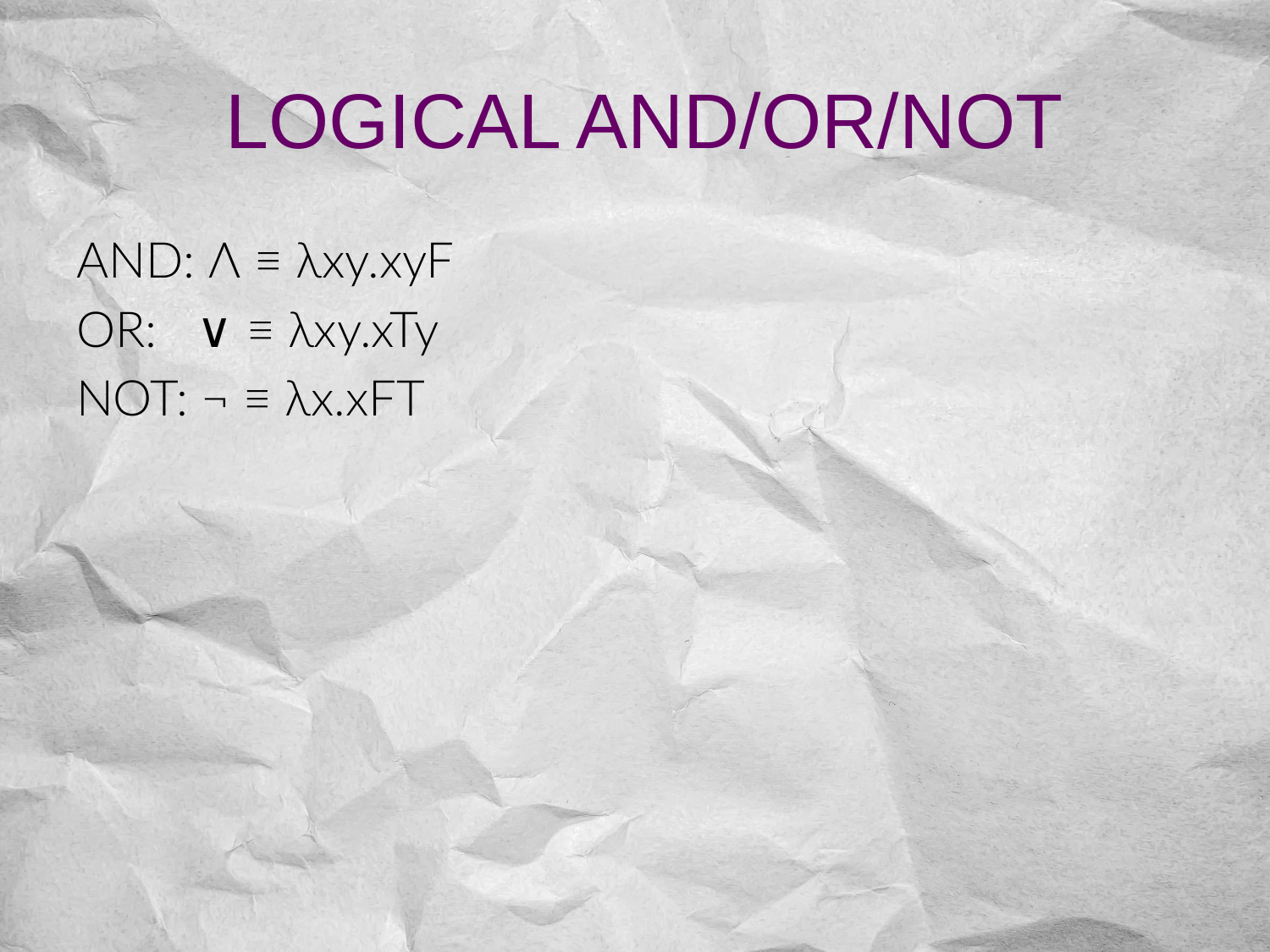

# Logical AND/OR/NOT
AND: Λ ≡ λxy.xyF
OR:   ∨ ≡ λxy.xTy
NOT: ¬ ≡ λx.xFT